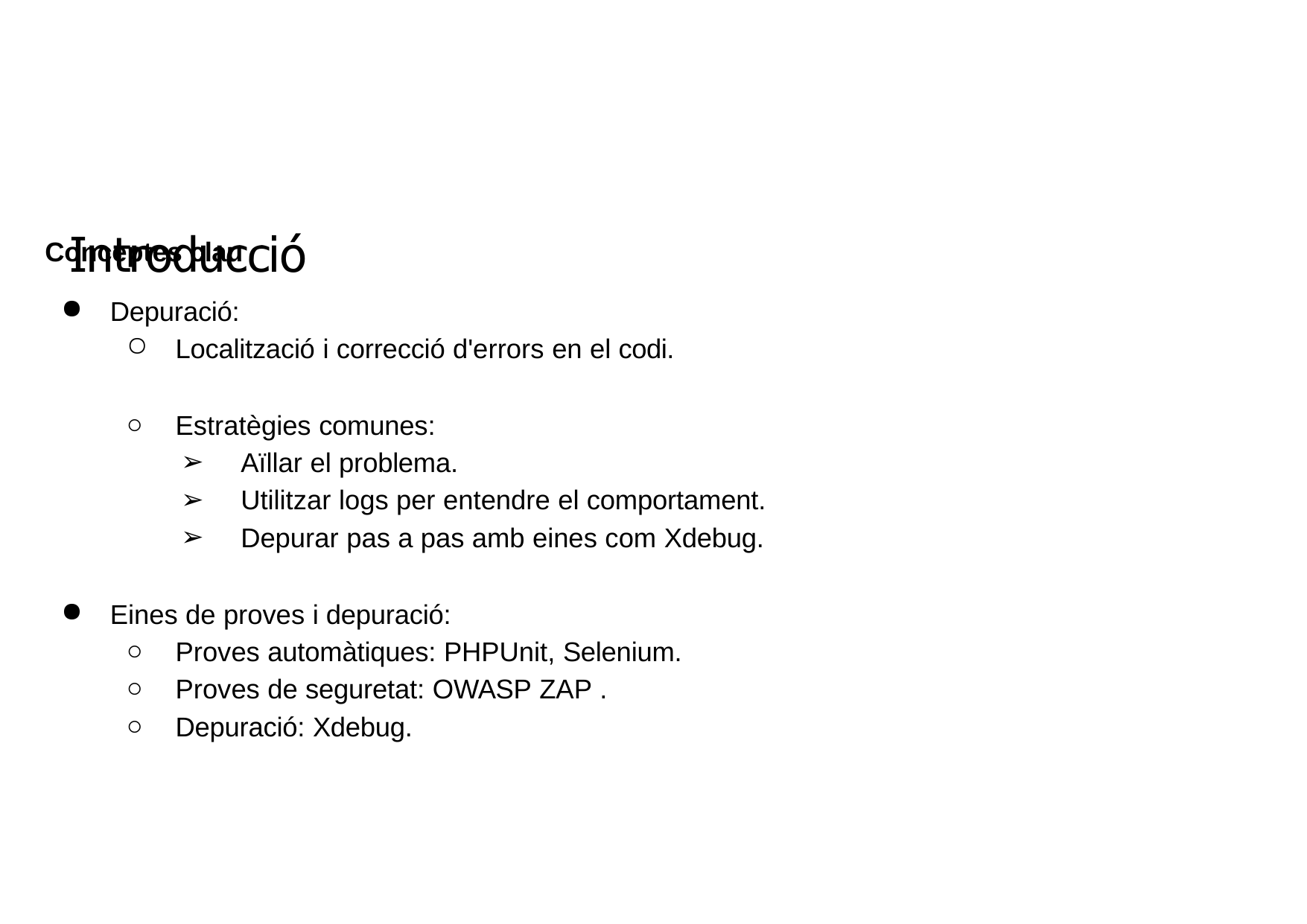

# Introducció
Conceptes clau
Depuració:
Localització i correcció d'errors en el codi.

Estratègies comunes:
Aïllar el problema.
Utilitzar logs per entendre el comportament.
Depurar pas a pas amb eines com Xdebug.

Eines de proves i depuració:
Proves automàtiques: PHPUnit, Selenium.
Proves de seguretat: OWASP ZAP .
Depuració: Xdebug.